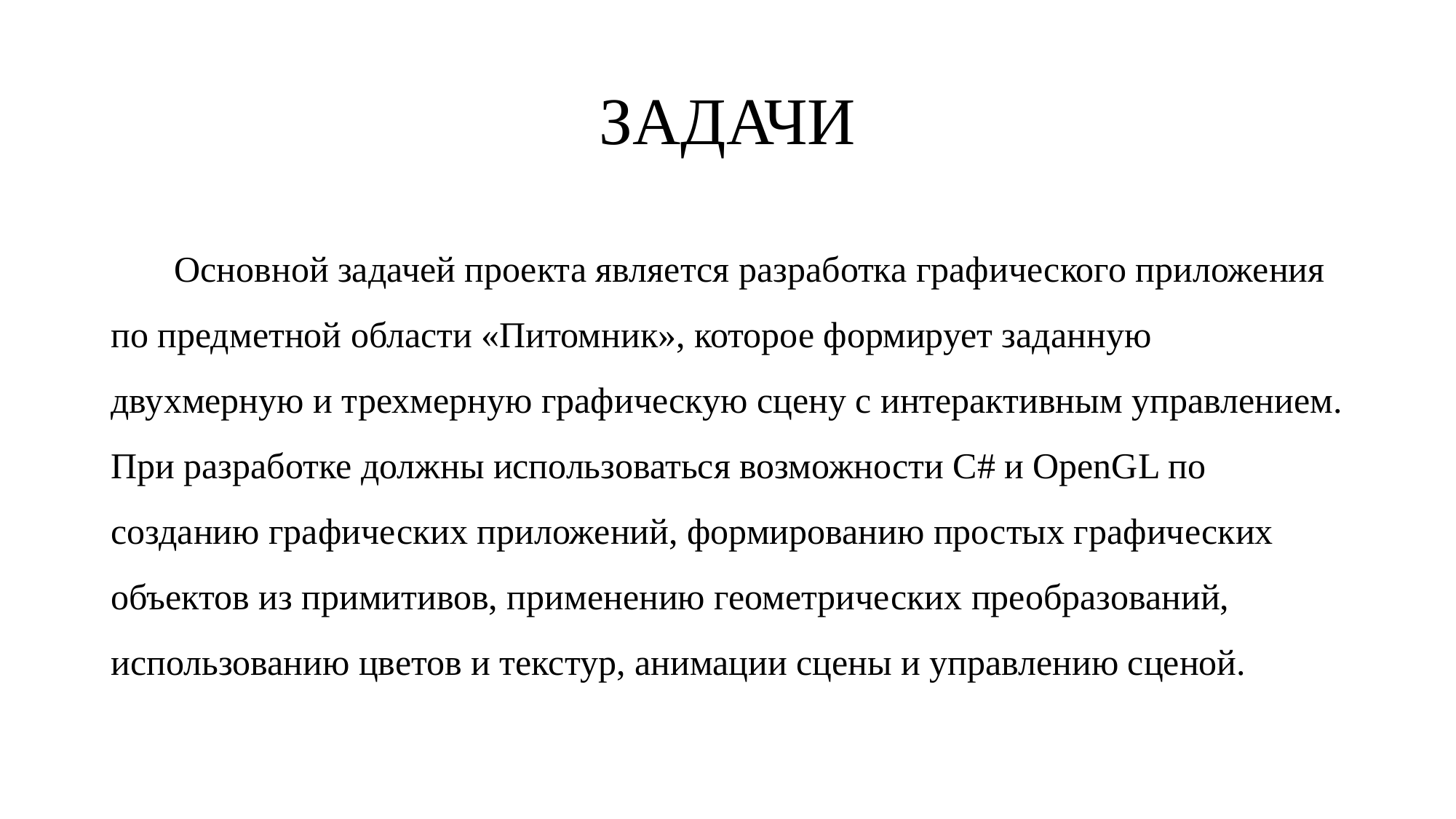

# ЗАДАЧИ
Основной задачей проекта является разработка графического приложения по предметной области «Питомник», которое формирует заданную двухмерную и трехмерную графическую сцену с интерактивным управлением. При разработке должны использоваться возможности C# и OpenGL по созданию графических приложений, формированию простых графических объектов из примитивов, применению геометрических преобразований, использованию цветов и текстур, анимации сцены и управлению сценой.